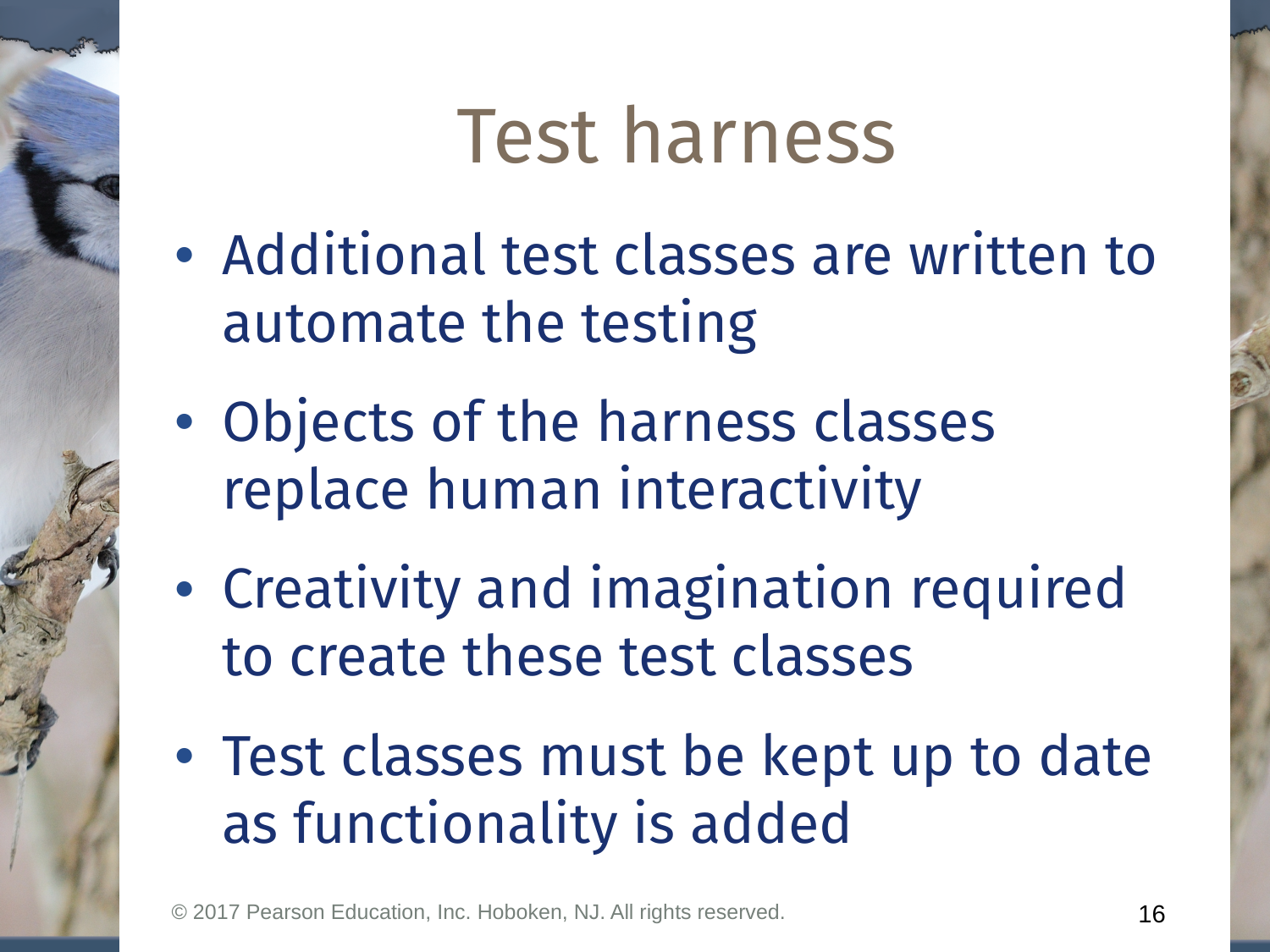

# Test harness
Additional test classes are written to automate the testing
Objects of the harness classes replace human interactivity
Creativity and imagination required to create these test classes
Test classes must be kept up to date as functionality is added

© 2017 Pearson Education, Inc. Hoboken, NJ. All rights reserved.